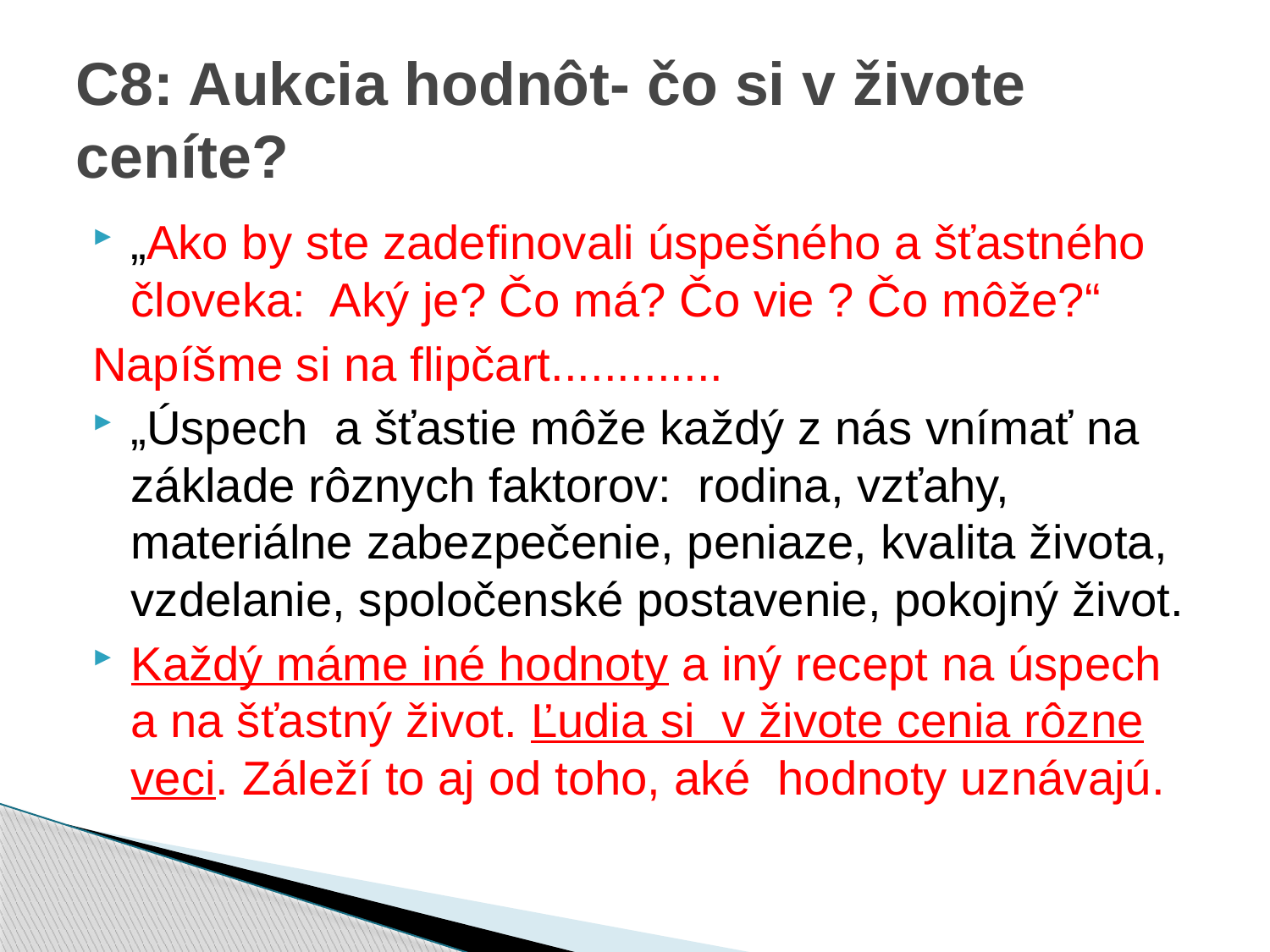

# C8: Aukcia hodnôt- čo si v živote ceníte?
„Ako by ste zadefinovali úspešného a šťastného človeka:  Aký je? Čo má? Čo vie ? Čo môže?“
Napíšme si na flipčart.............
„Úspech  a šťastie môže každý z nás vnímať na základe rôznych faktorov:  rodina, vzťahy,  materiálne zabezpečenie, peniaze, kvalita života, vzdelanie, spoločenské postavenie, pokojný život.
Každý máme iné hodnoty a iný recept na úspech a na šťastný život. Ľudia si  v živote cenia rôzne veci. Záleží to aj od toho, aké  hodnoty uznávajú.